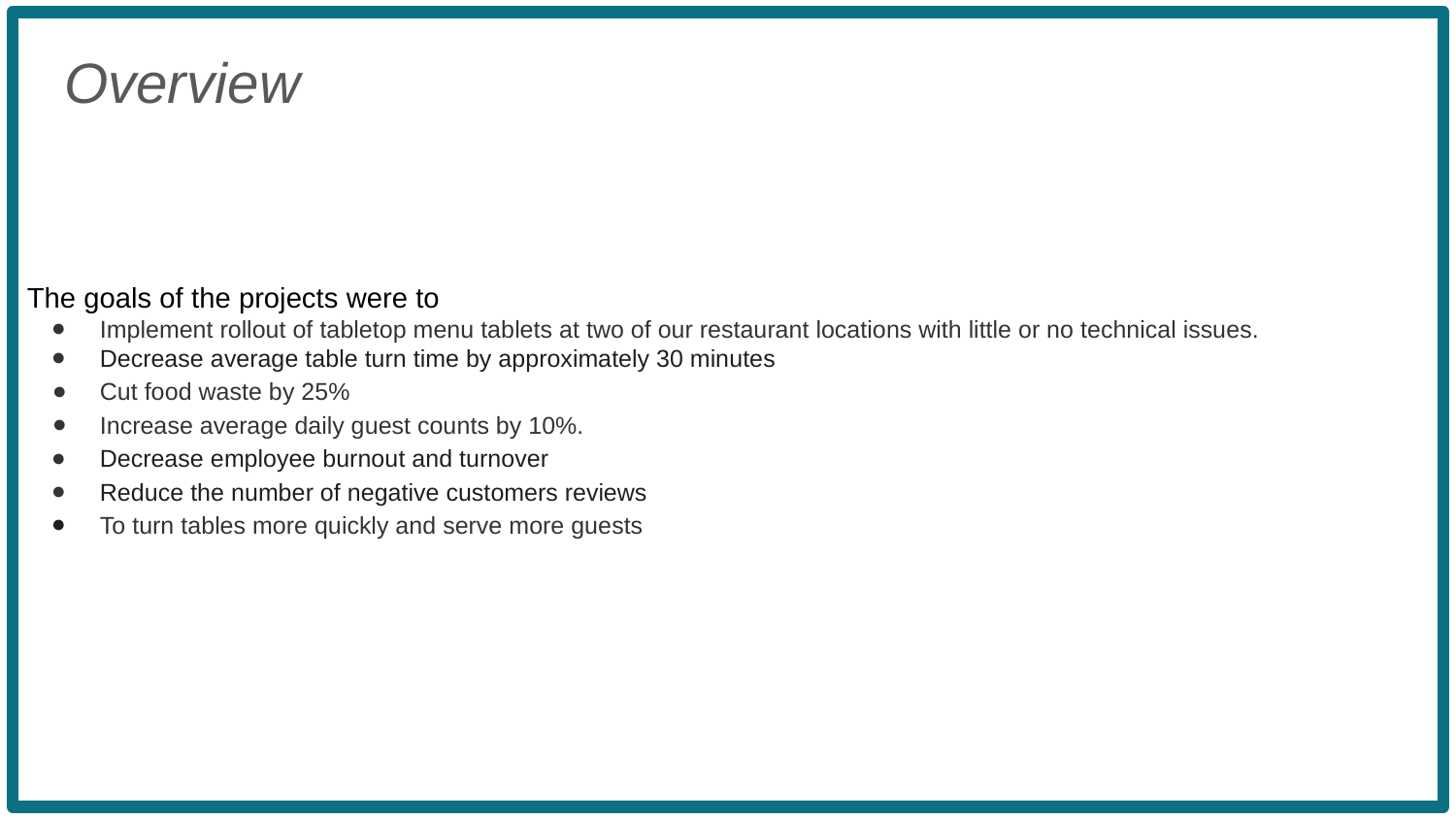

The goals of the projects were to
Implement rollout of tabletop menu tablets at two of our restaurant locations with little or no technical issues.
Decrease average table turn time by approximately 30 minutes
Cut food waste by 25%
Increase average daily guest counts by 10%.
Decrease employee burnout and turnover
Reduce the number of negative customers reviews
To turn tables more quickly and serve more guests
Overview